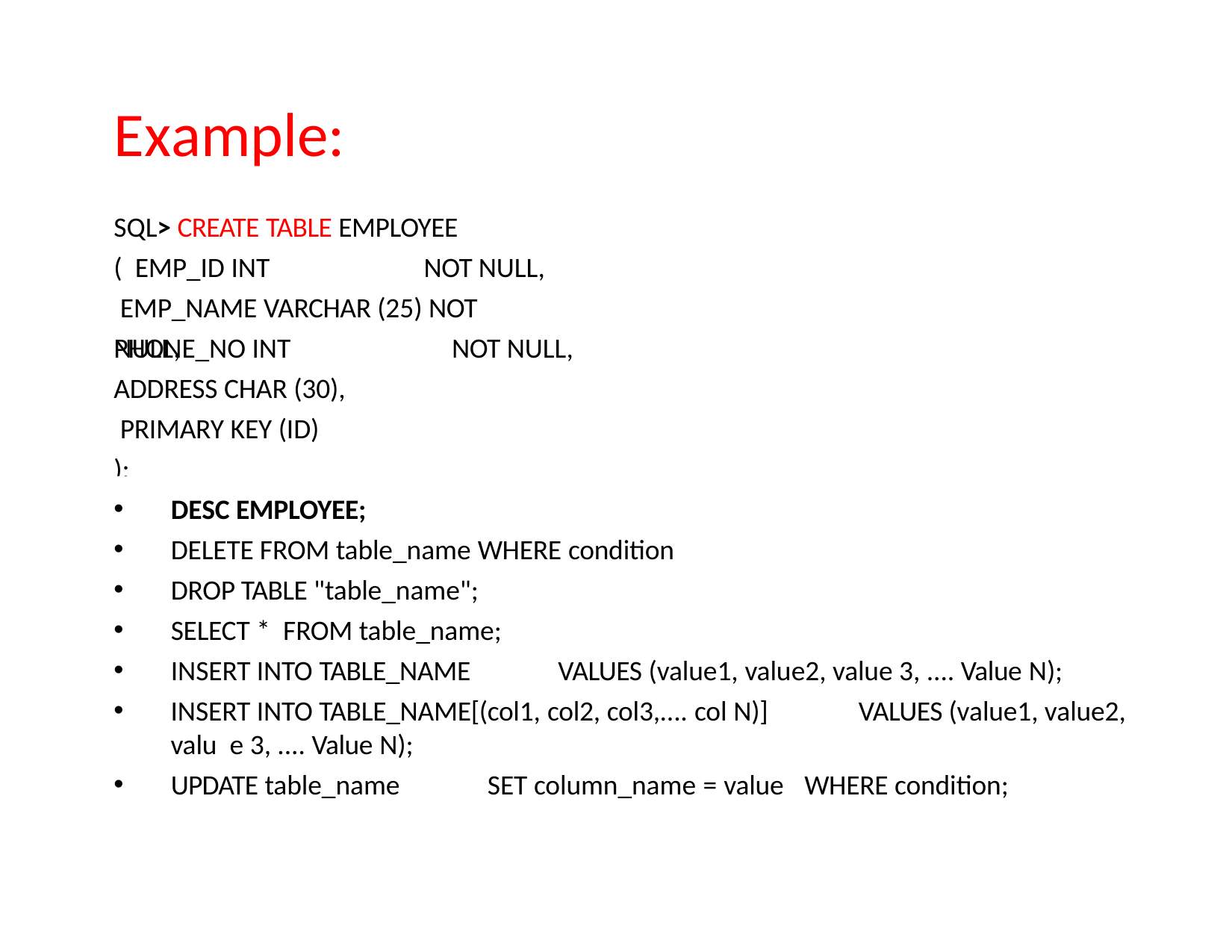

# Example:
SQL> CREATE TABLE EMPLOYEE (  EMP_ID INT	NOT NULL,  EMP_NAME VARCHAR (25) NOT NULL,
PHONE_NO INT  ADDRESS CHAR (30),  PRIMARY KEY (ID)
);
NOT NULL,

DESC EMPLOYEE;
DELETE FROM table_name WHERE condition
DROP TABLE "table_name";
SELECT * FROM table_name;
INSERT INTO TABLE_NAME	VALUES (value1, value2, value 3, .... Value N);
INSERT INTO TABLE_NAME[(col1, col2, col3,.... col N)]	VALUES (value1, value2, valu  e 3, .... Value N);
UPDATE table_name	SET column_name = value	WHERE condition;